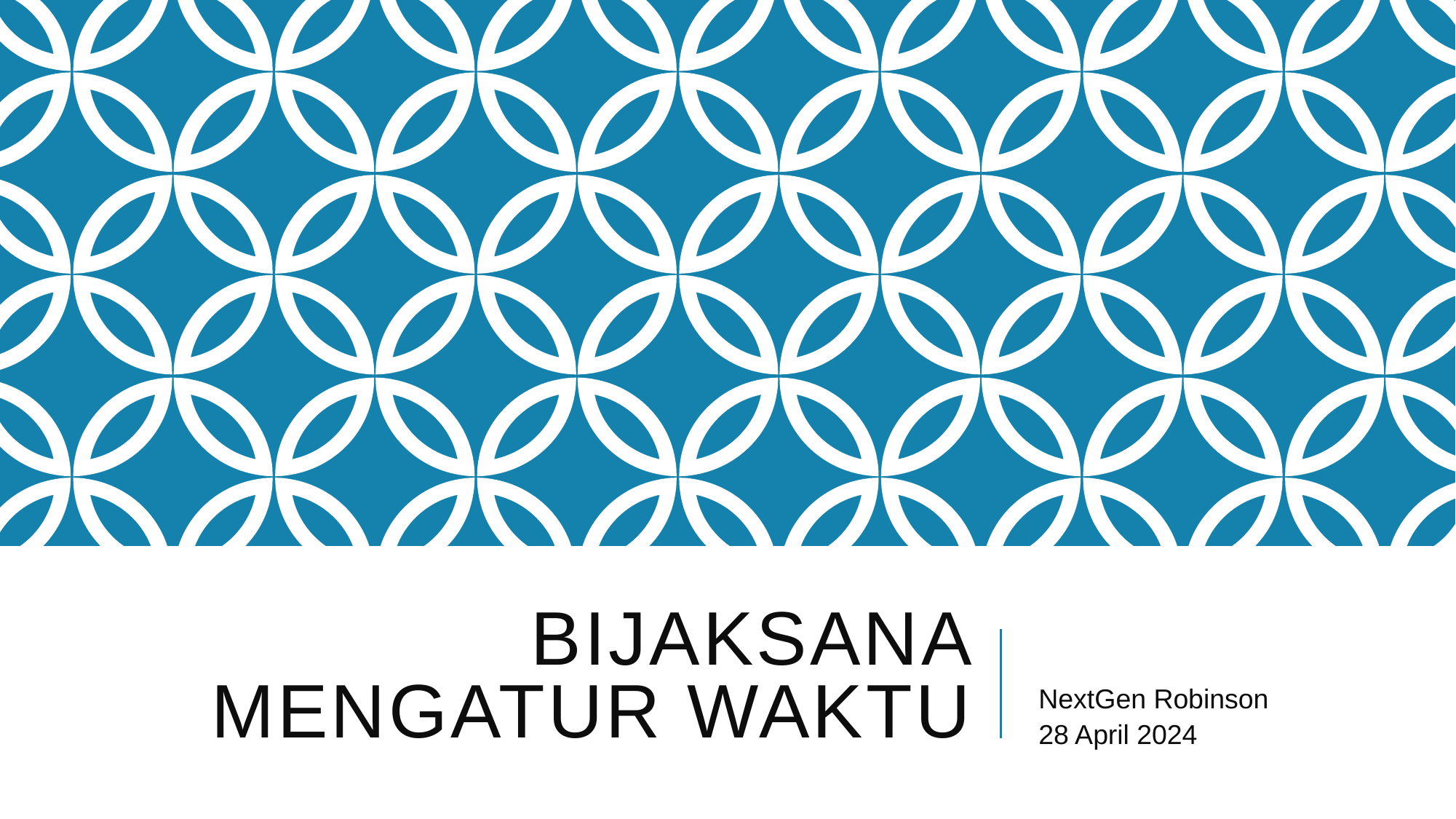

# BIJAKSANA MENGATUR WAKTU

NextGen Robinson
28 April 2024